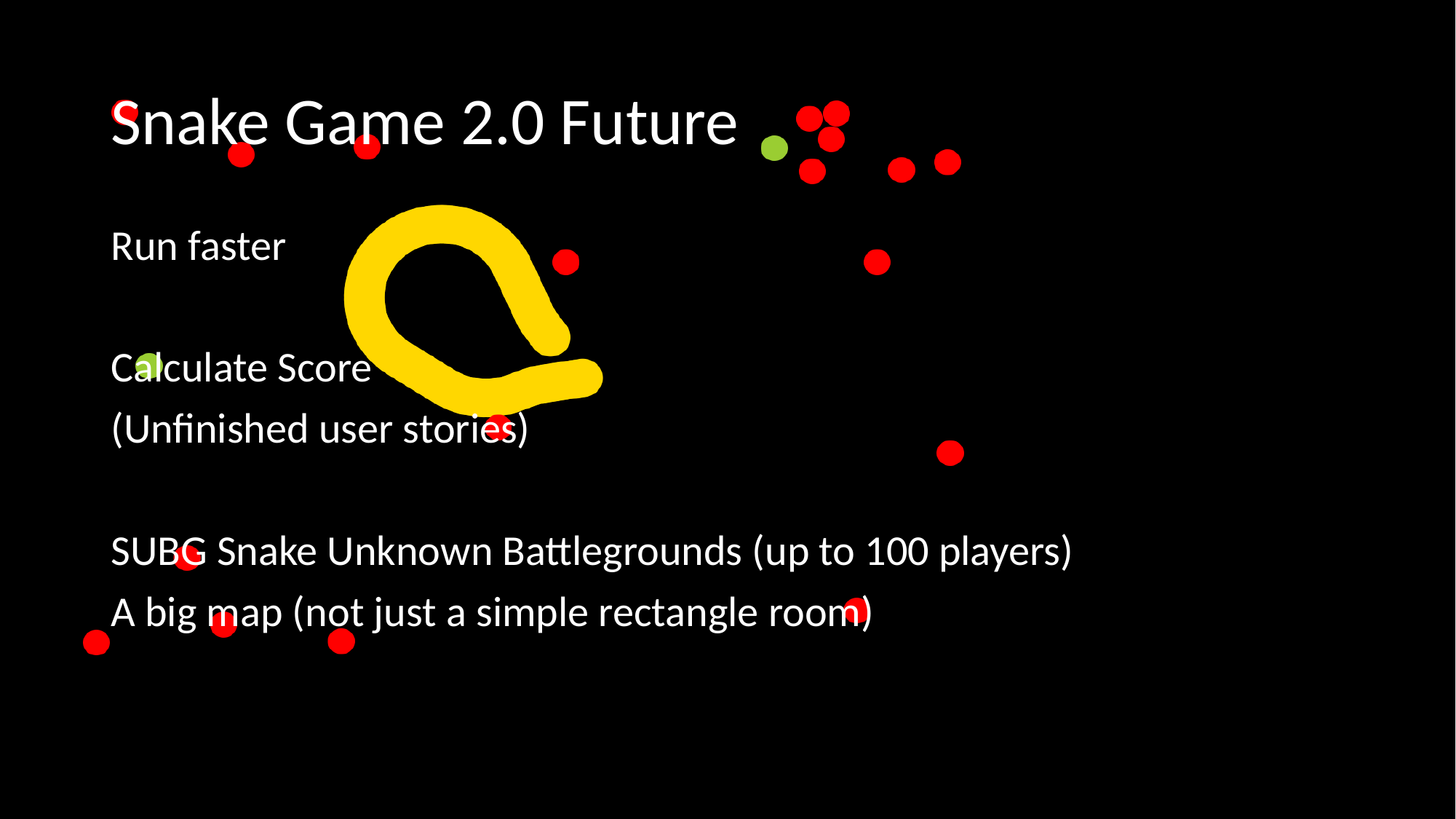

# Snake Game 2.0 Future
Run faster

Calculate Score
(Unfinished user stories)

SUBG Snake Unknown Battlegrounds (up to 100 players)
A big map (not just a simple rectangle room)